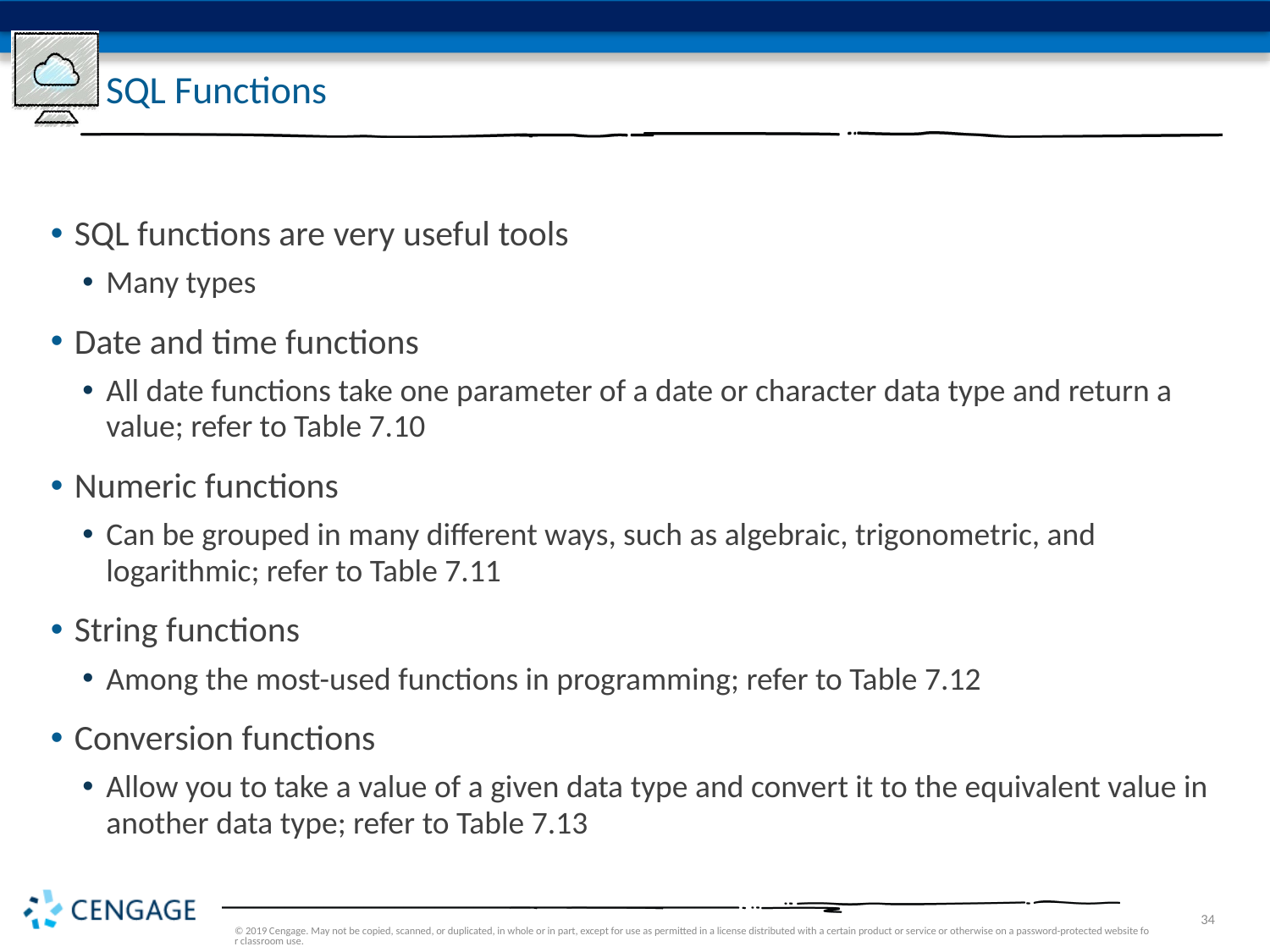

# SQL Functions
SQL functions are very useful tools
Many types
Date and time functions
All date functions take one parameter of a date or character data type and return a value; refer to Table 7.10
Numeric functions
Can be grouped in many different ways, such as algebraic, trigonometric, and logarithmic; refer to Table 7.11
String functions
Among the most-used functions in programming; refer to Table 7.12
Conversion functions
Allow you to take a value of a given data type and convert it to the equivalent value in another data type; refer to Table 7.13
© 2019 Cengage. May not be copied, scanned, or duplicated, in whole or in part, except for use as permitted in a license distributed with a certain product or service or otherwise on a password-protected website for classroom use.